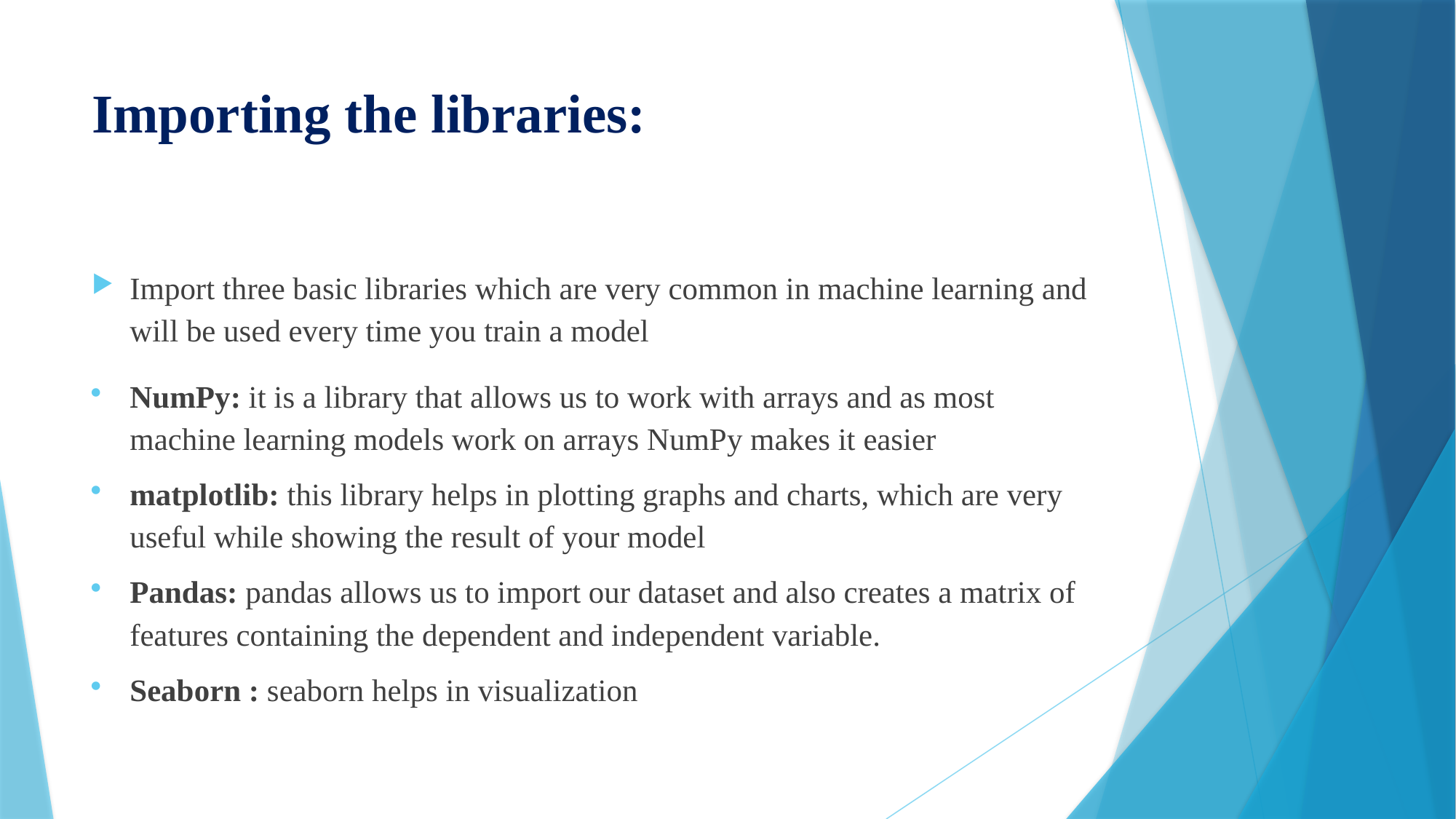

# Importing the libraries:
Import three basic libraries which are very common in machine learning and will be used every time you train a model
NumPy: it is a library that allows us to work with arrays and as most machine learning models work on arrays NumPy makes it easier
matplotlib: this library helps in plotting graphs and charts, which are very useful while showing the result of your model
Pandas: pandas allows us to import our dataset and also creates a matrix of features containing the dependent and independent variable.
Seaborn : seaborn helps in visualization